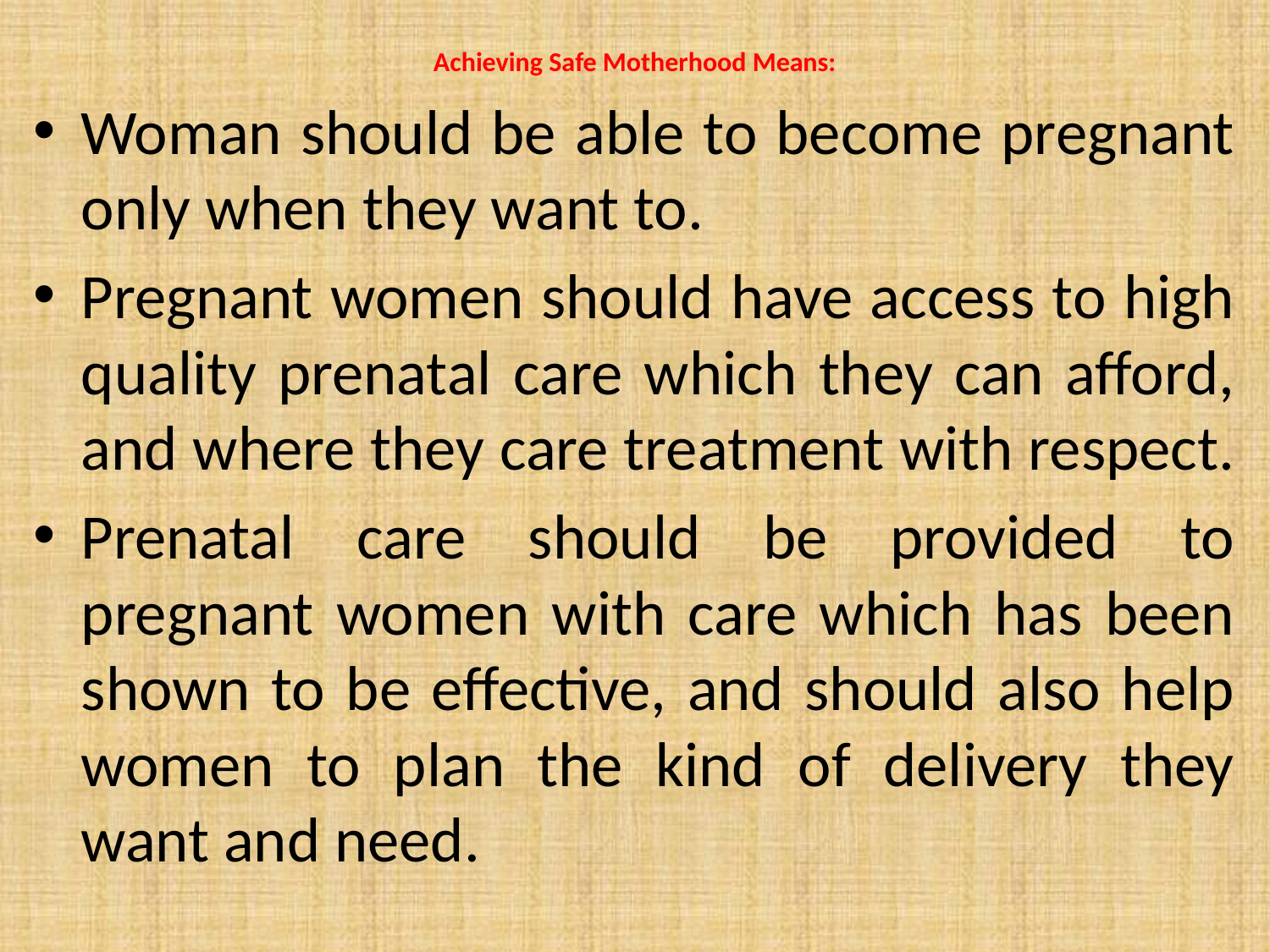

# Achieving Safe Motherhood Means:
Woman should be able to become pregnant only when they want to.
Pregnant women should have access to high quality prenatal care which they can afford, and where they care treatment with respect.
Prenatal care should be provided to pregnant women with care which has been shown to be effective, and should also help women to plan the kind of delivery they want and need.